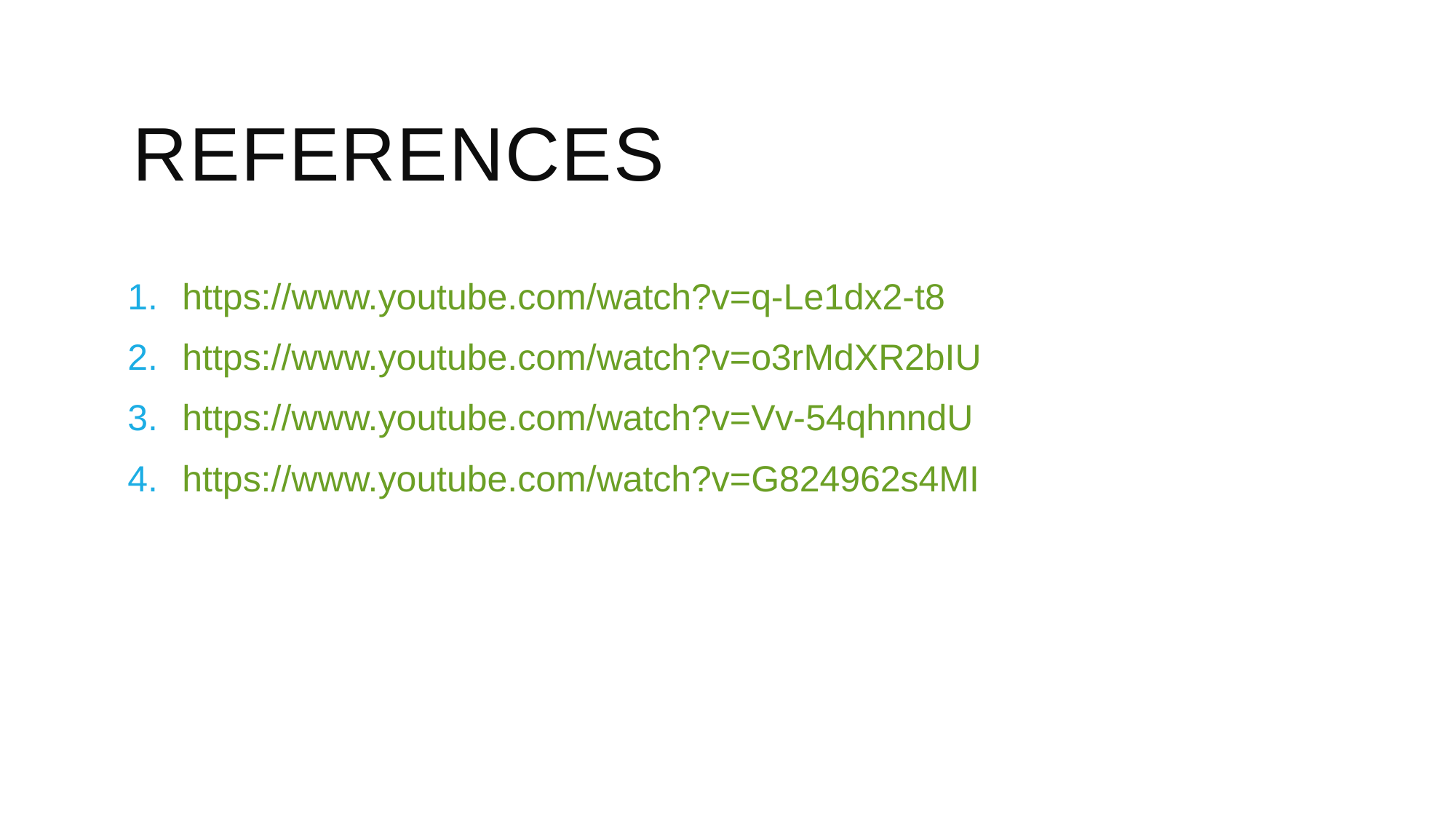

# References
https://www.youtube.com/watch?v=q-Le1dx2-t8
https://www.youtube.com/watch?v=o3rMdXR2bIU
https://www.youtube.com/watch?v=Vv-54qhnndU
https://www.youtube.com/watch?v=G824962s4MI

23